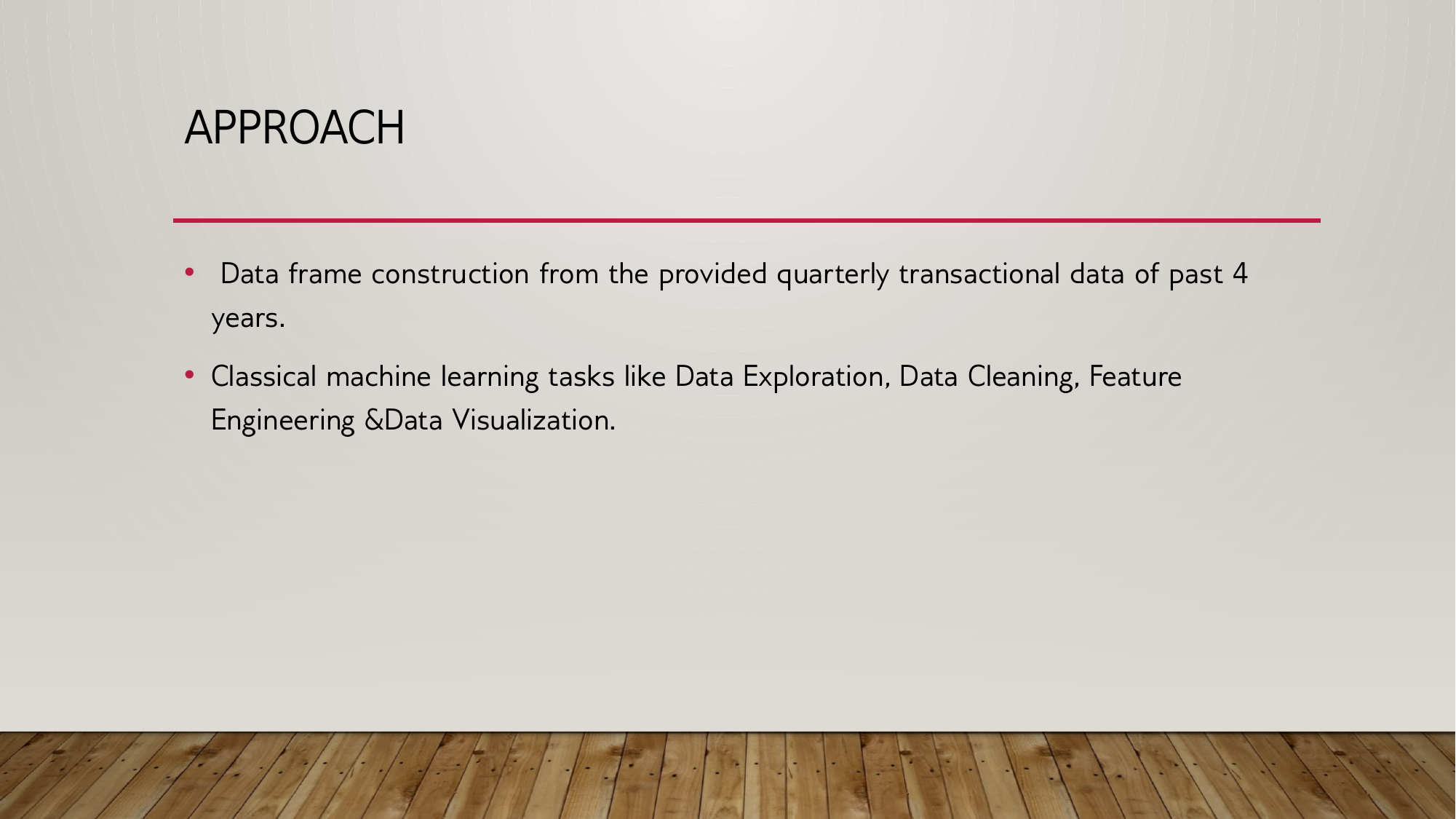

# Approach
 Data frame construction from the provided quarterly transactional data of past 4 years.
Classical machine learning tasks like Data Exploration, Data Cleaning, Feature Engineering &Data Visualization.